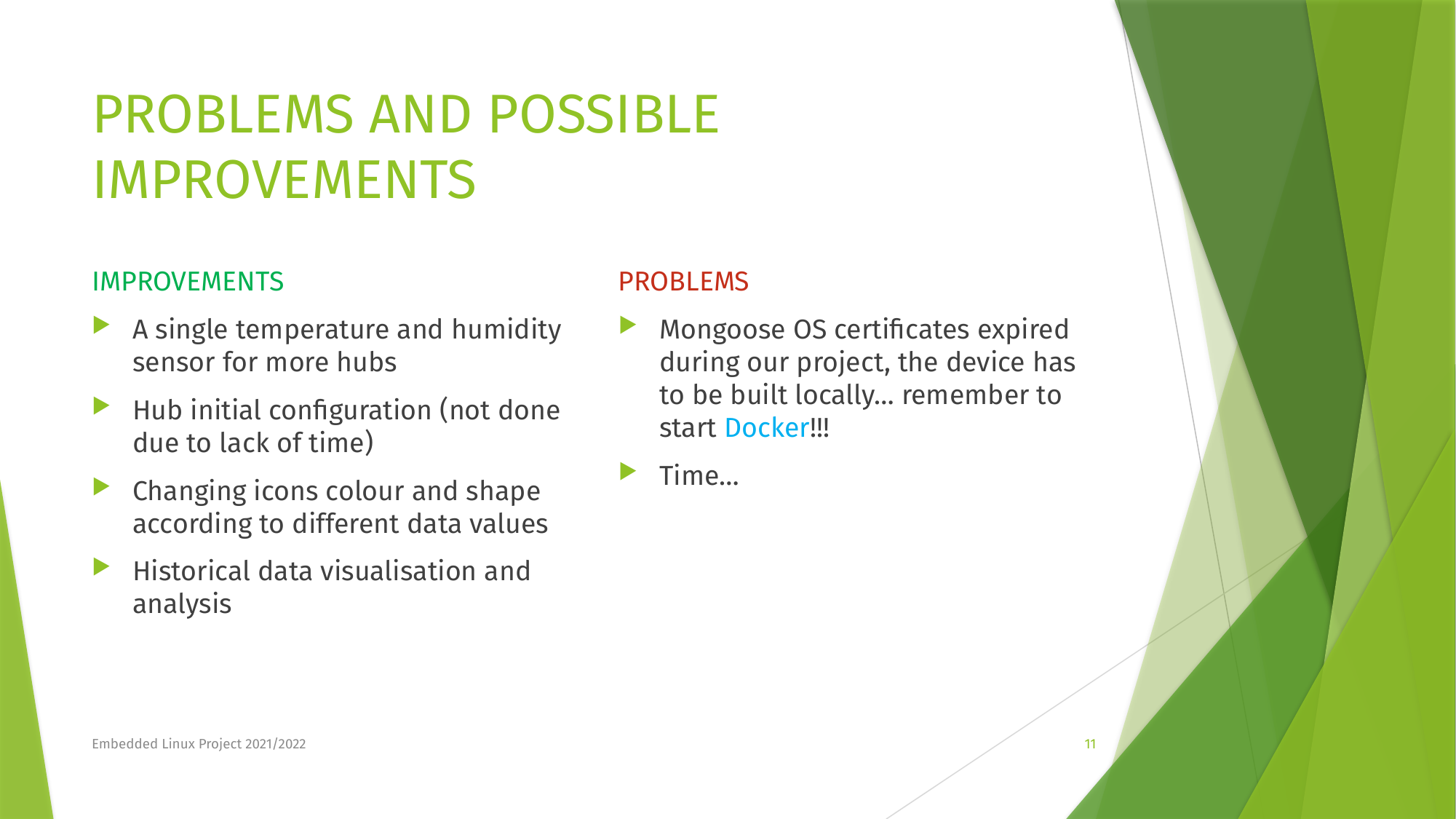

# PROBLEMS AND POSSIBLE IMPROVEMENTS
IMPROVEMENTS
A single temperature and humidity sensor for more hubs
Hub initial configuration (not done due to lack of time)
Changing icons colour and shape according to different data values
Historical data visualisation and analysis
PROBLEMS
Mongoose OS certificates expired during our project, the device has to be built locally… remember to start Docker!!!
Time…

Embedded Linux Project 2021/2022
11